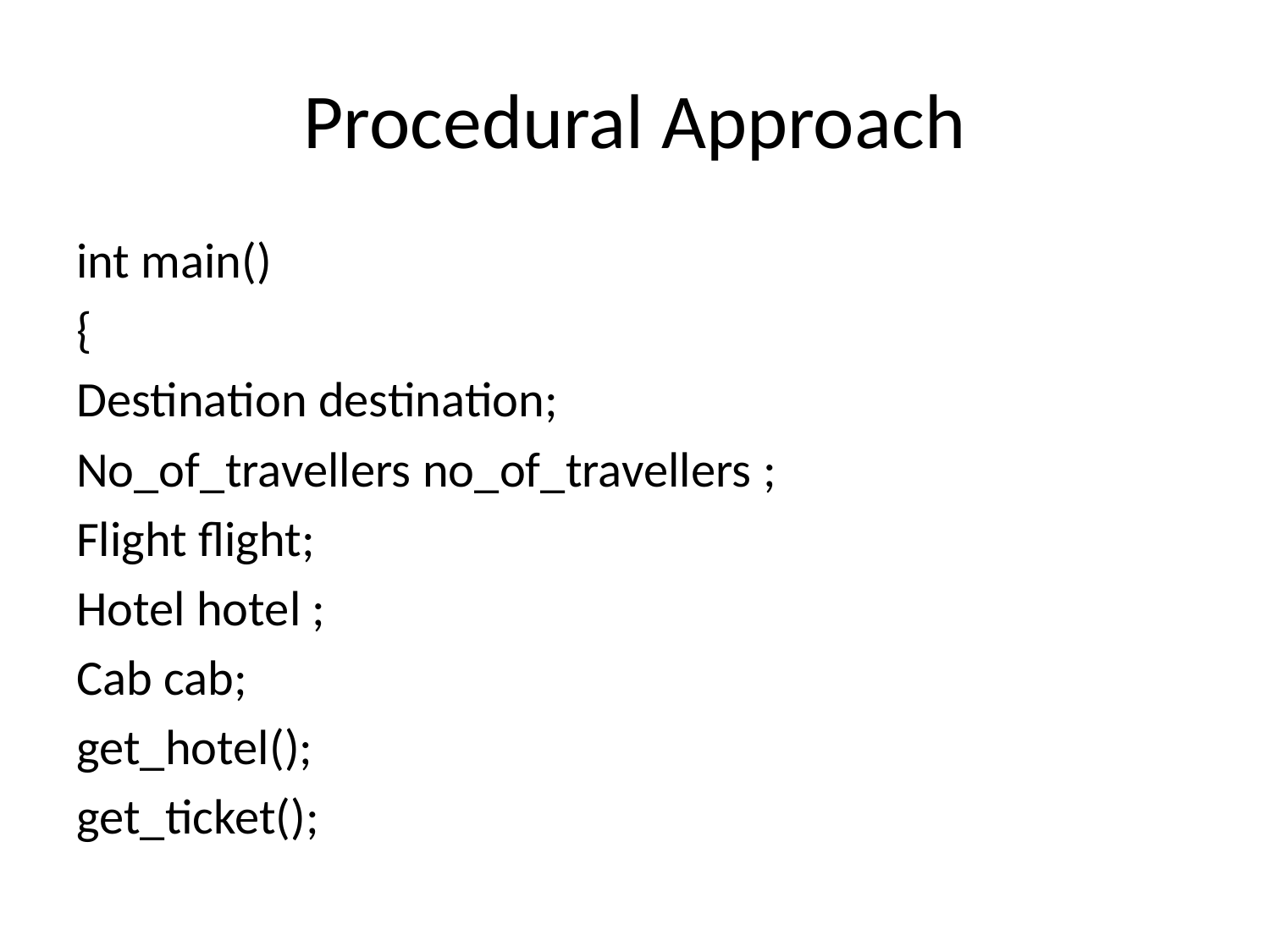

# Procedural Approach
int main()
{
Destination destination;
No_of_travellers no_of_travellers ;
Flight flight;
Hotel hotel ;
Cab cab;
get_hotel();
get_ticket();